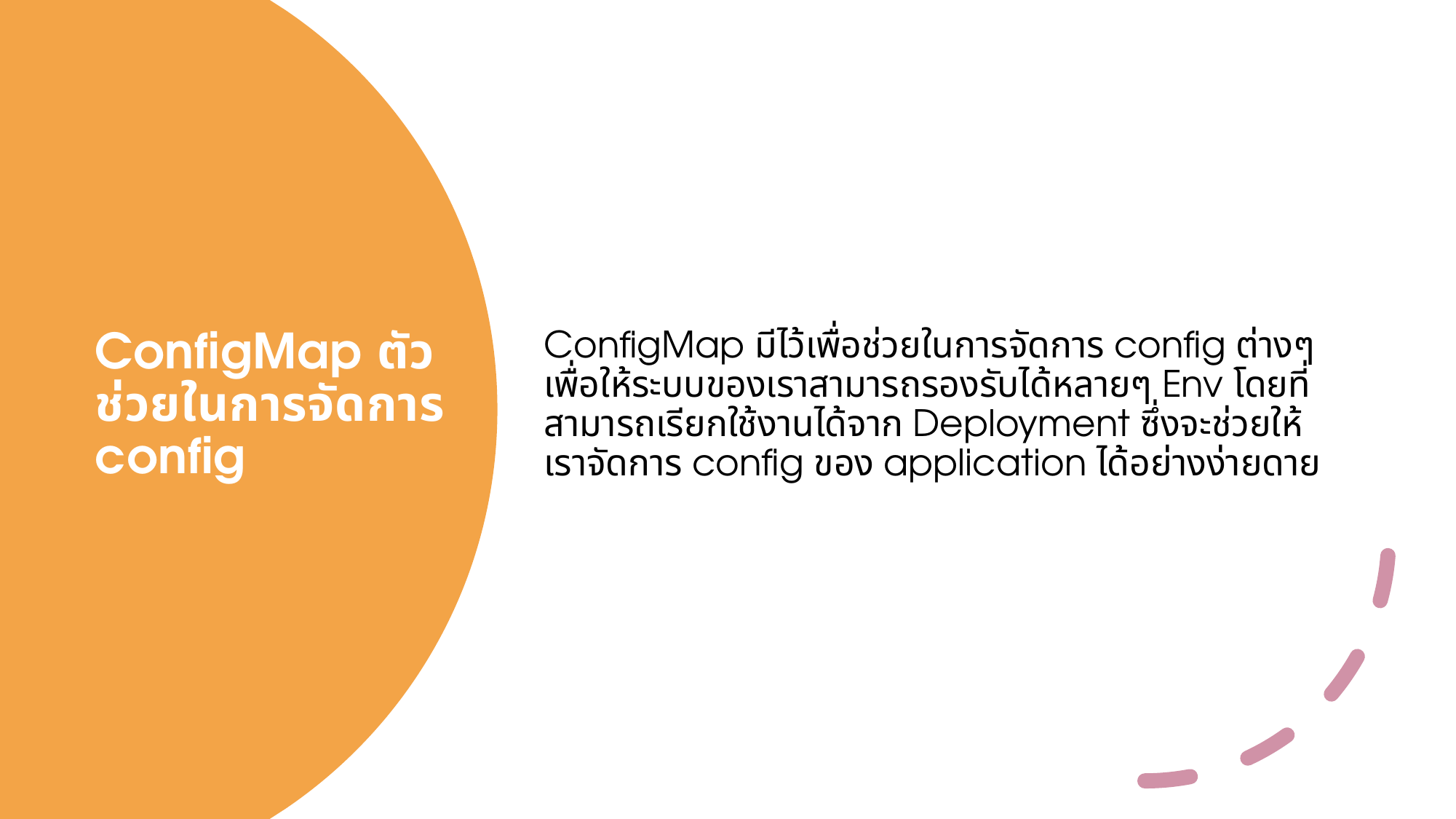

ConfigMap มีไว้เพื่อช่วยในการจัดการ config ต่างๆ เพื่อให้ระบบของเราสามารถรองรับได้หลายๆ Env โดยที่สามารถเรียกใช้งานได้จาก Deployment ซึ่งจะช่วยให้เราจัดการ config ของ application ได้อย่างง่ายดาย
# ConfigMap ตัวช่วยในการจัดการ config